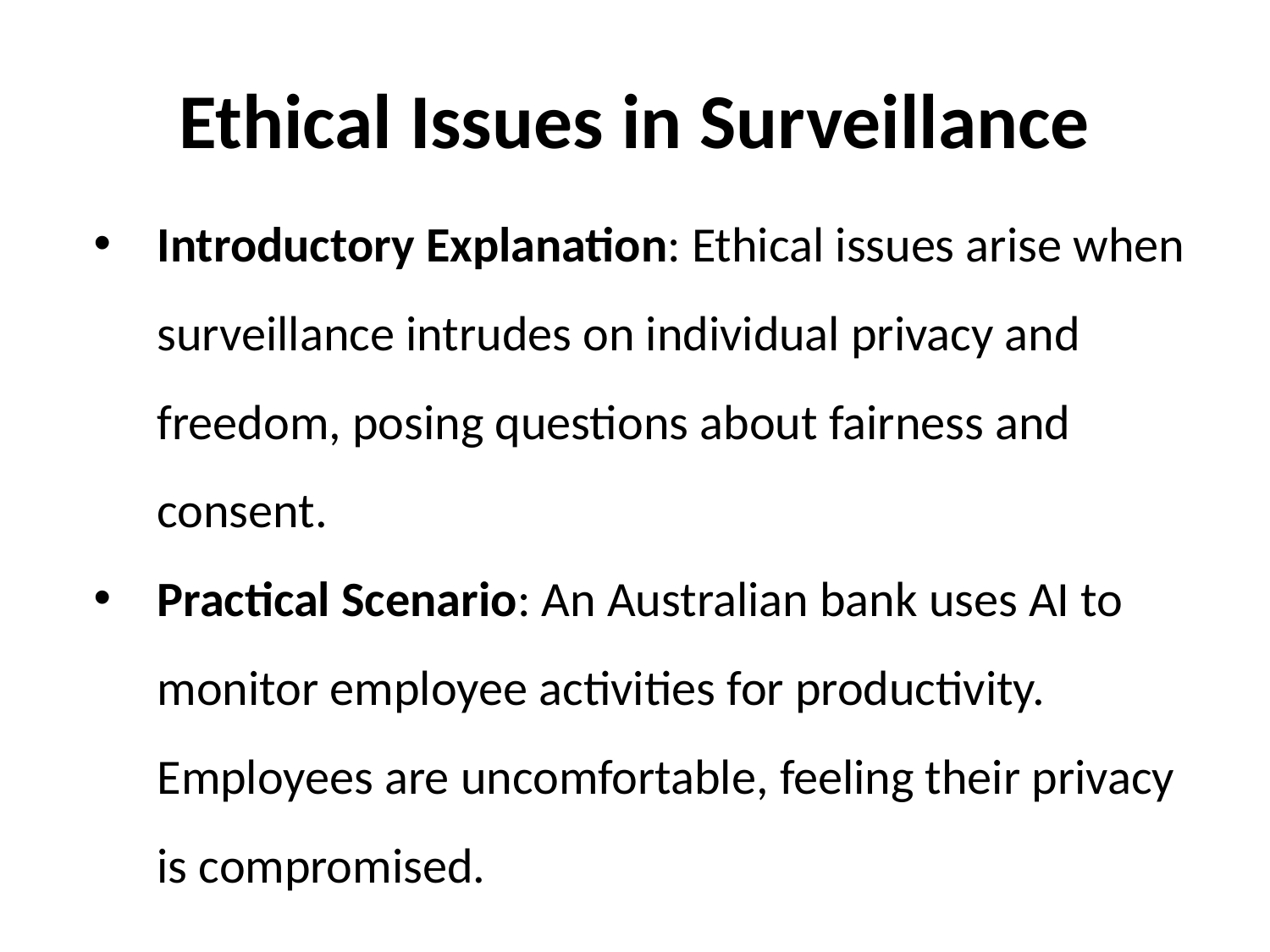

# Ethical Issues in Surveillance
Introductory Explanation: Ethical issues arise when surveillance intrudes on individual privacy and freedom, posing questions about fairness and consent.
Practical Scenario: An Australian bank uses AI to monitor employee activities for productivity. Employees are uncomfortable, feeling their privacy is compromised.